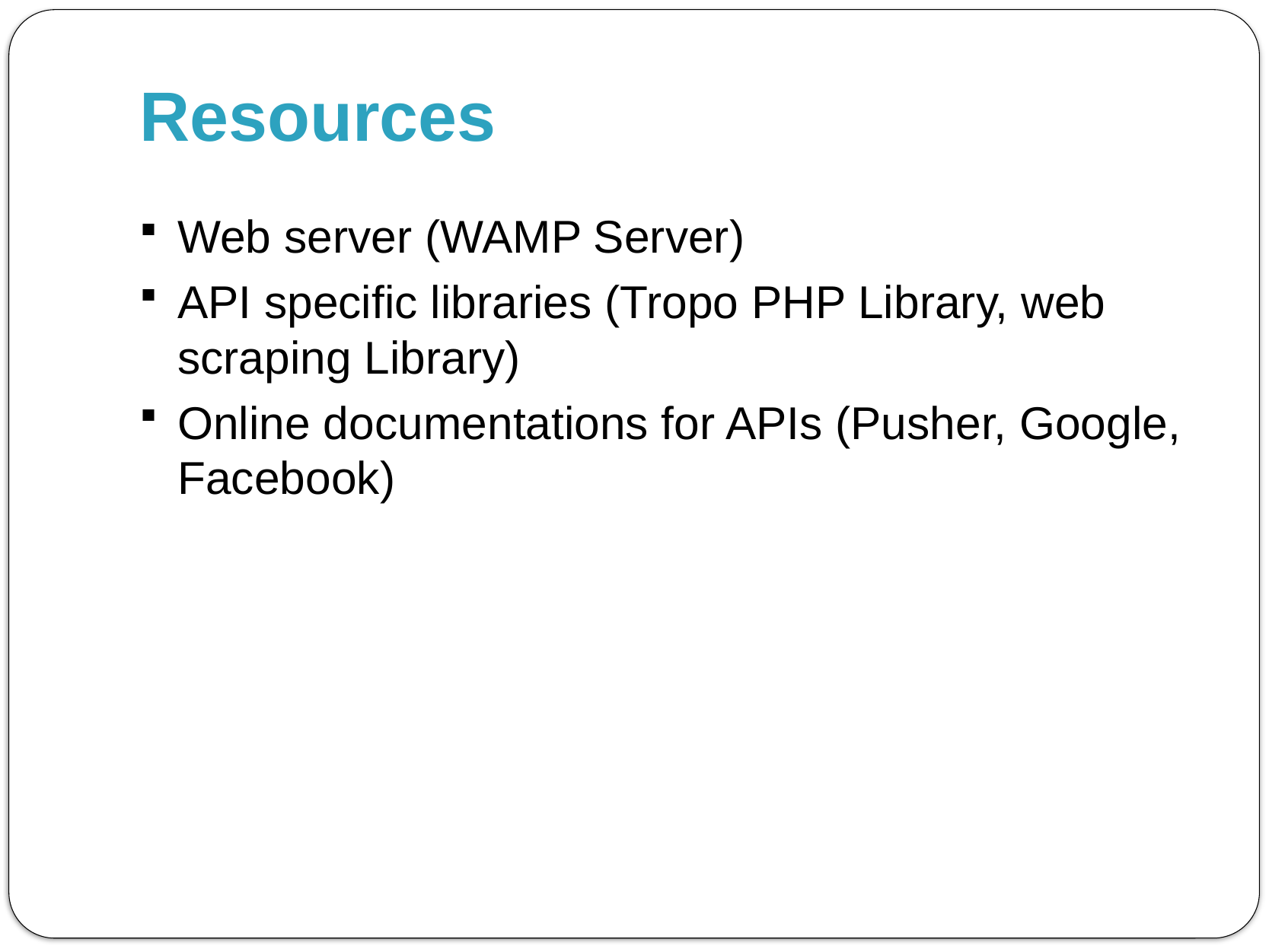

# Resources
Web server (WAMP Server)
API specific libraries (Tropo PHP Library, web scraping Library)
Online documentations for APIs (Pusher, Google, Facebook)